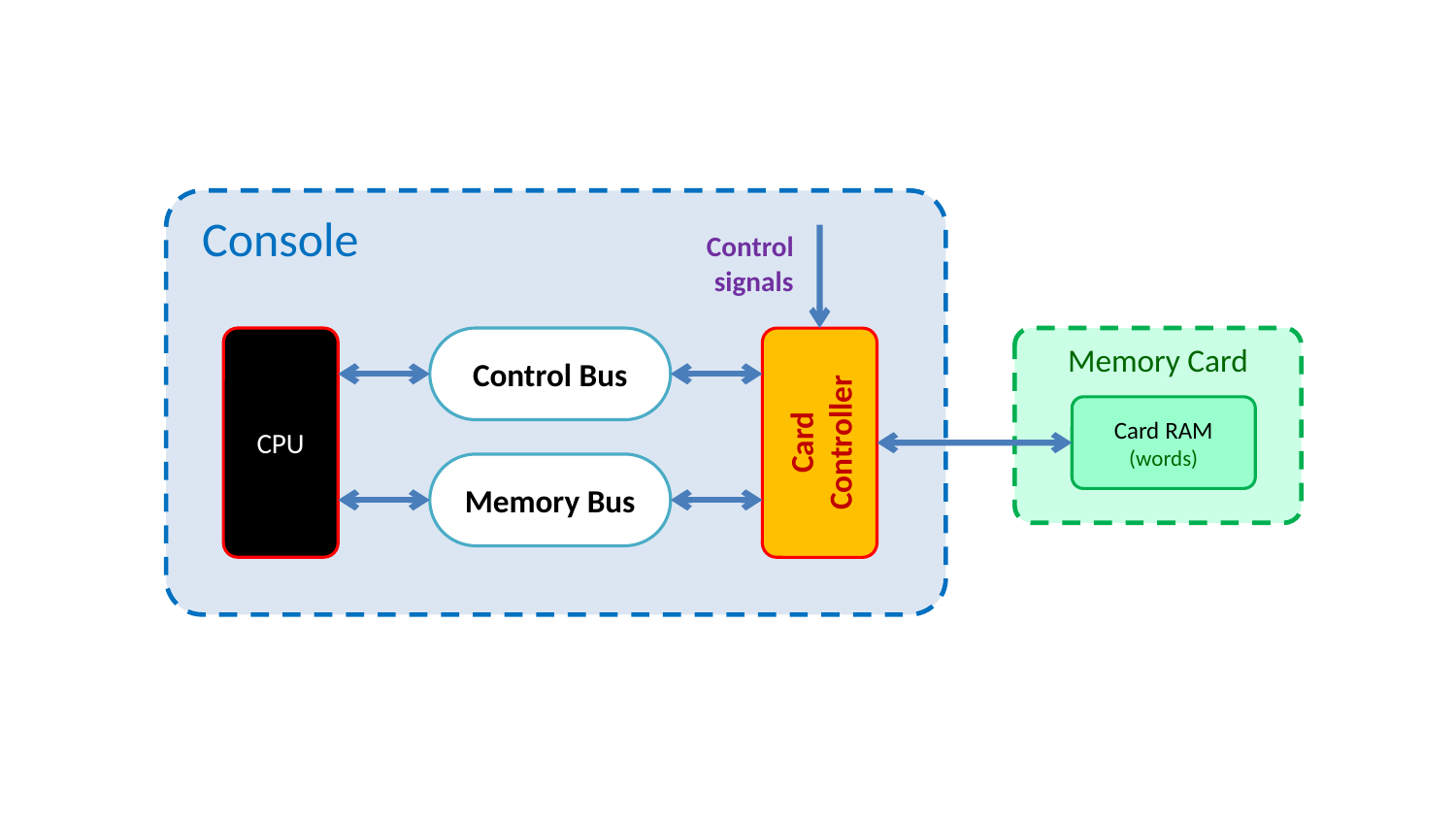

Console
Control signals
CPU
Control Bus
Memory Card
Card Controller
Card RAM
(words)
Memory Bus